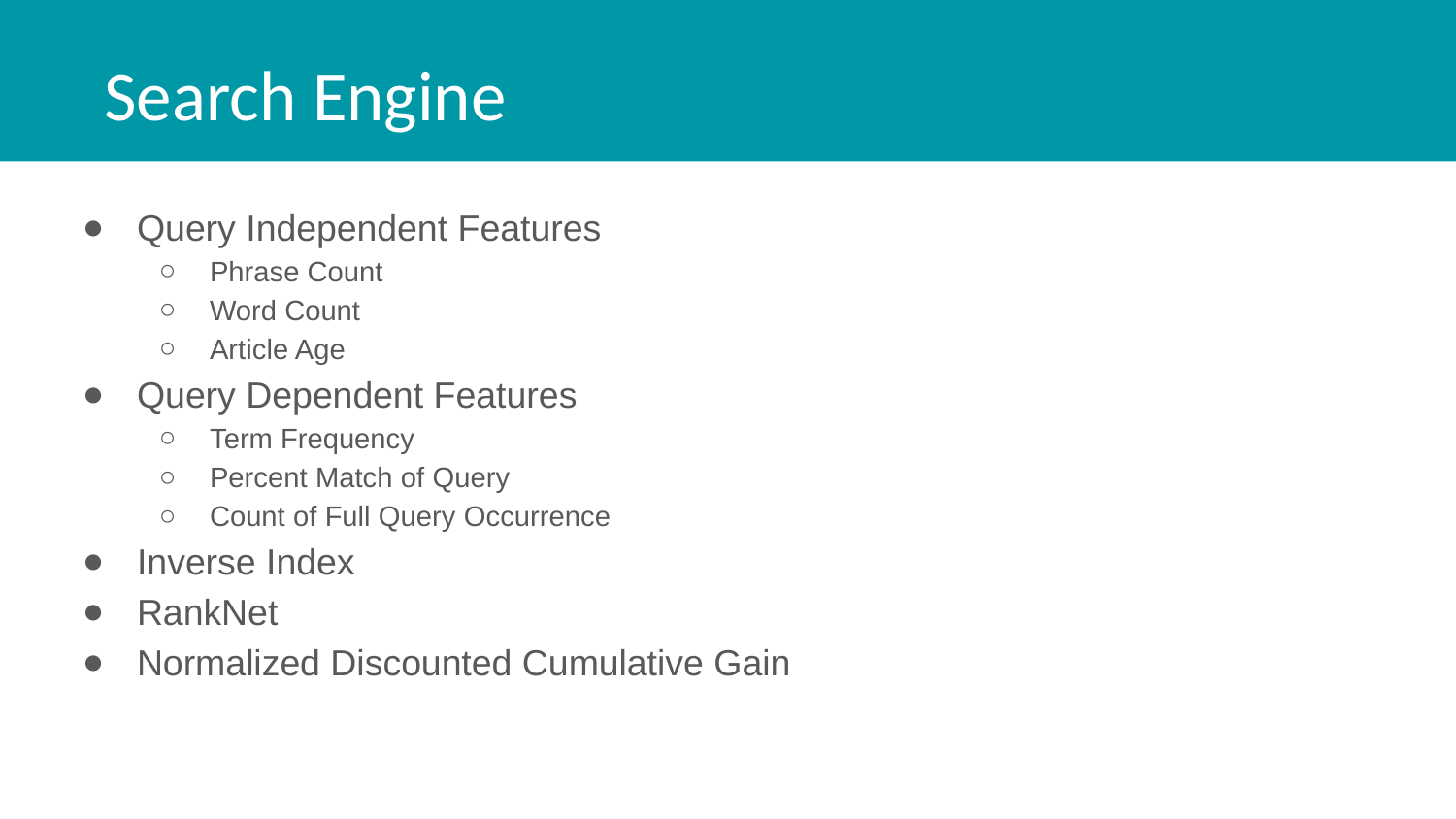

Search Engine
Query Independent Features
Phrase Count
Word Count
Article Age
Query Dependent Features
Term Frequency
Percent Match of Query
Count of Full Query Occurrence
Inverse Index
RankNet
Normalized Discounted Cumulative Gain